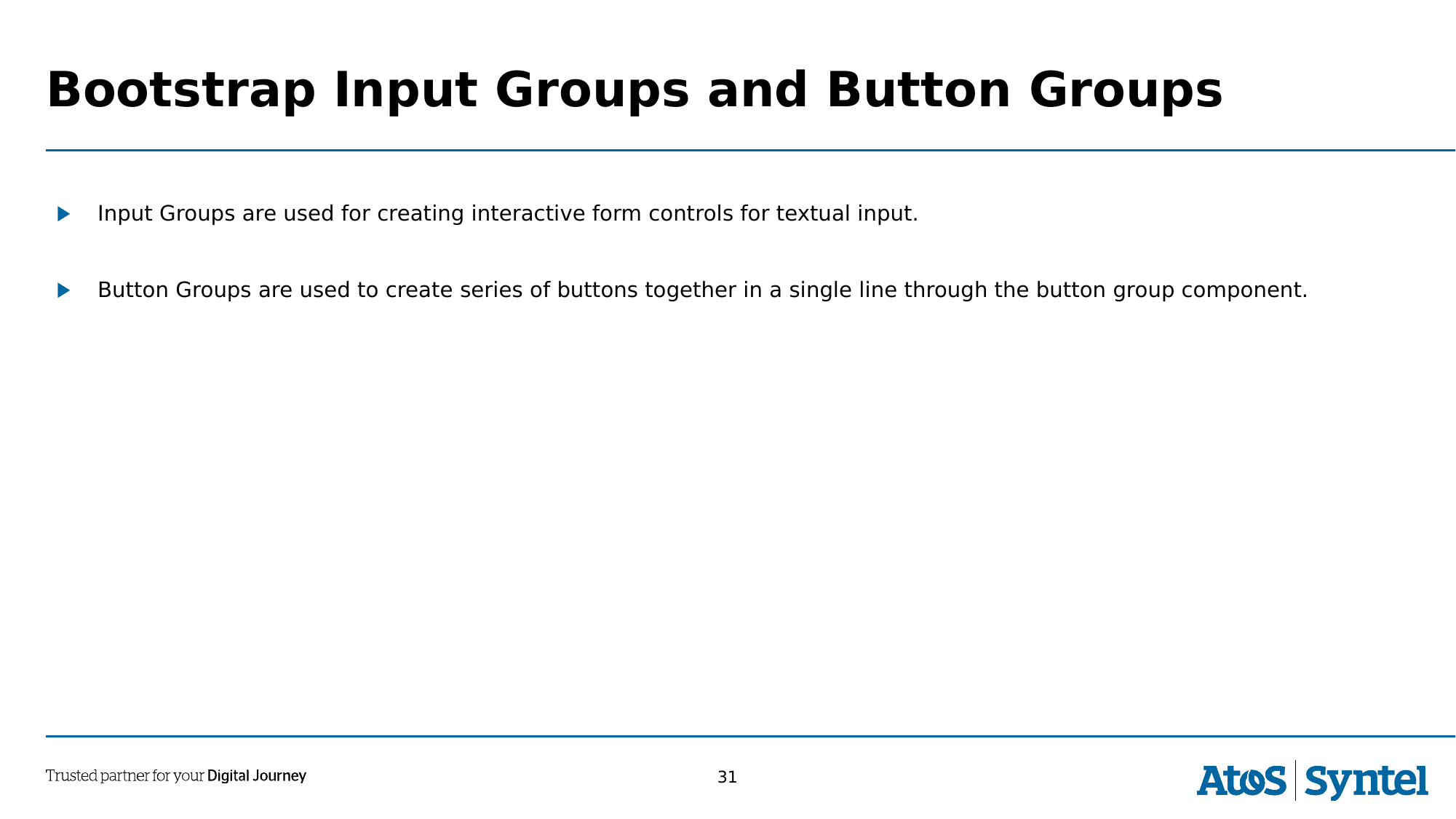

# Bootstrap Input Groups and Button Groups
 Input Groups are used for creating interactive form controls for textual input.

 Button Groups are used to create series of buttons together in a single line through the button group component.